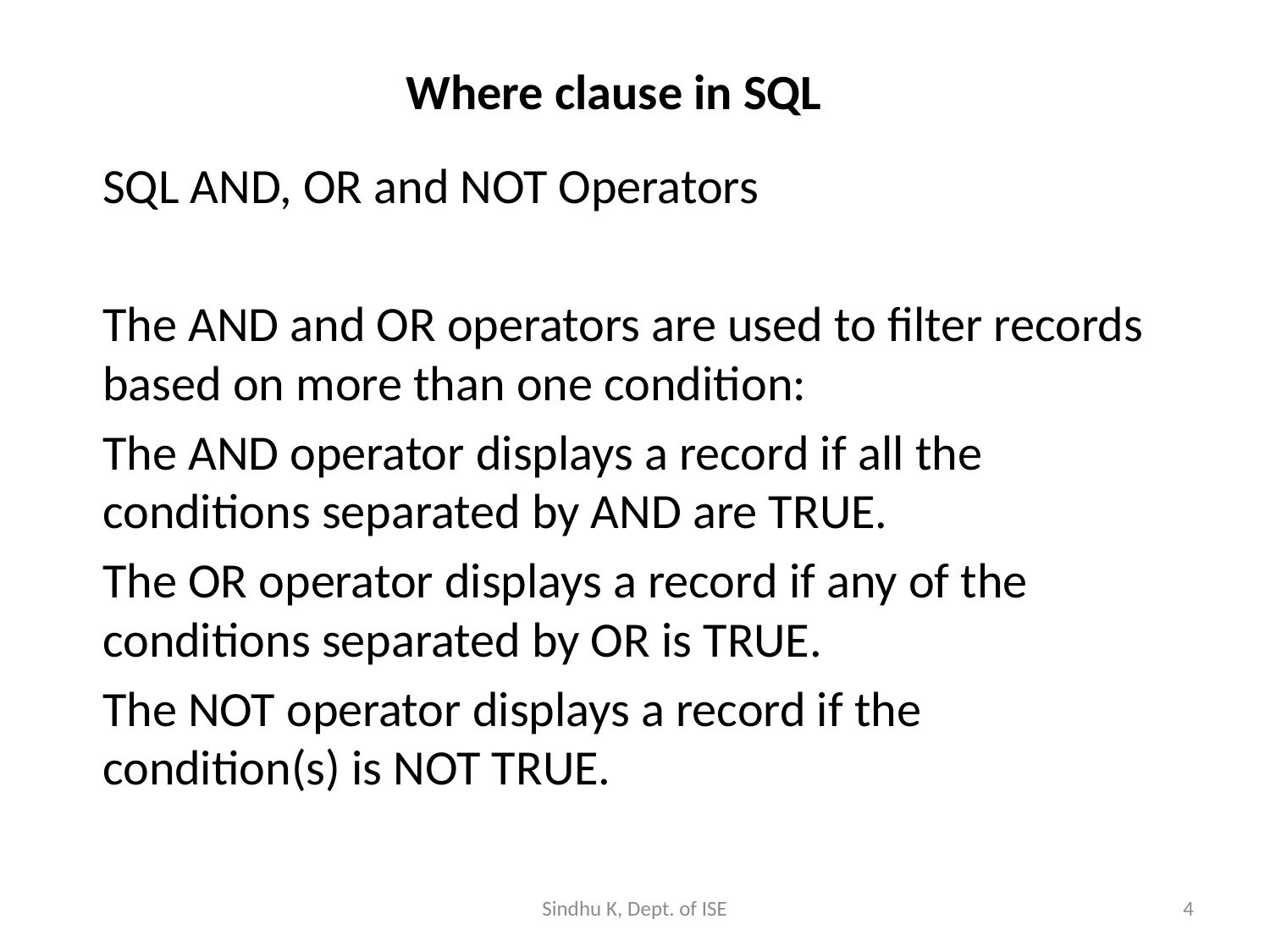

# Where clause in SQL
SQL AND, OR and NOT Operators

The AND and OR operators are used to filter records based on more than one condition:
The AND operator displays a record if all the conditions separated by AND are TRUE.
The OR operator displays a record if any of the conditions separated by OR is TRUE.
The NOT operator displays a record if the condition(s) is NOT TRUE.
Sindhu K, Dept. of ISE
4